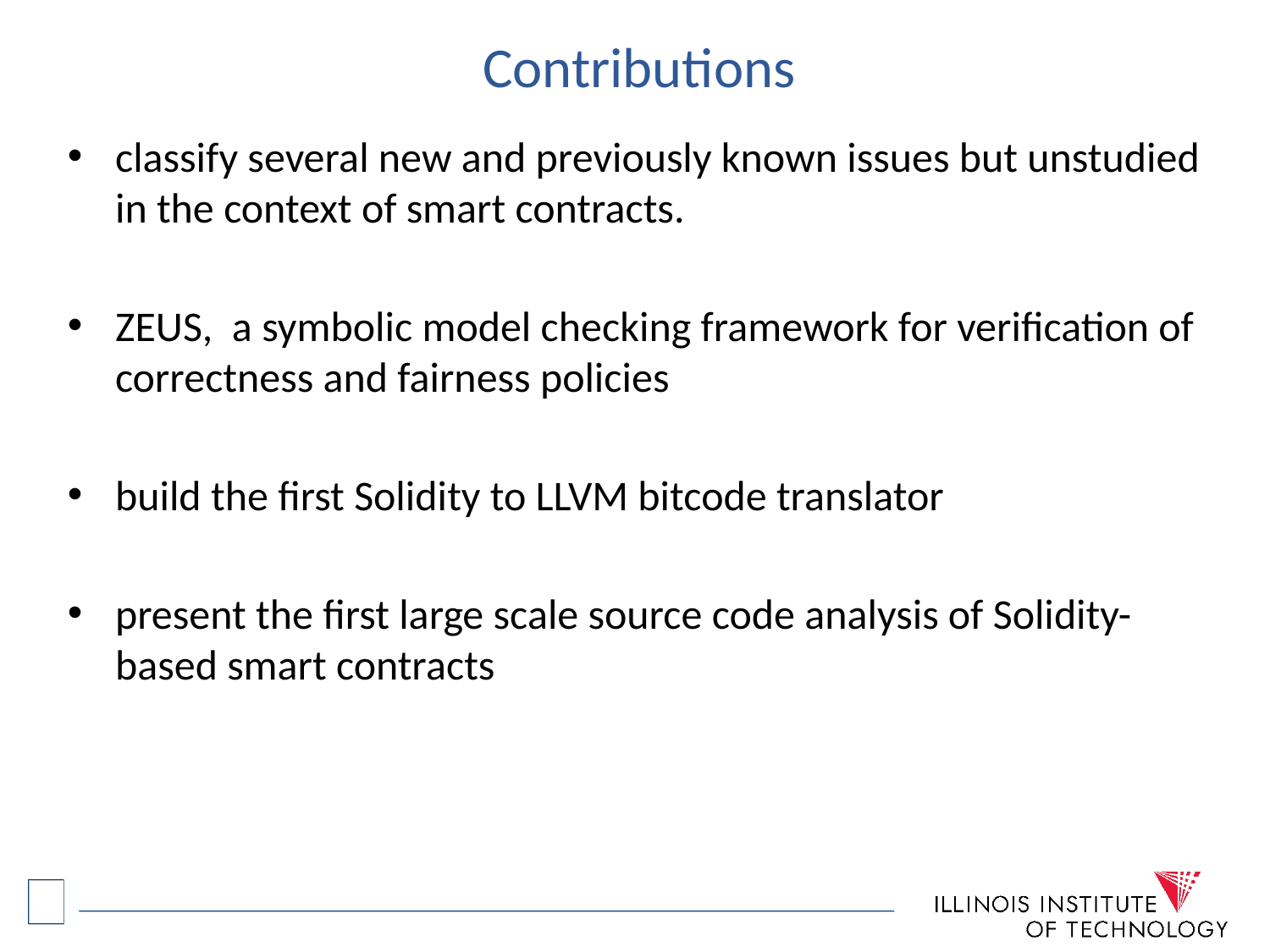

# Contributions
classify several new and previously known issues but unstudied in the context of smart contracts.

ZEUS,  a symbolic model checking framework for verification of correctness and fairness policies

build the first Solidity to LLVM bitcode translator

present the first large scale source code analysis of Solidity-based smart contracts
8